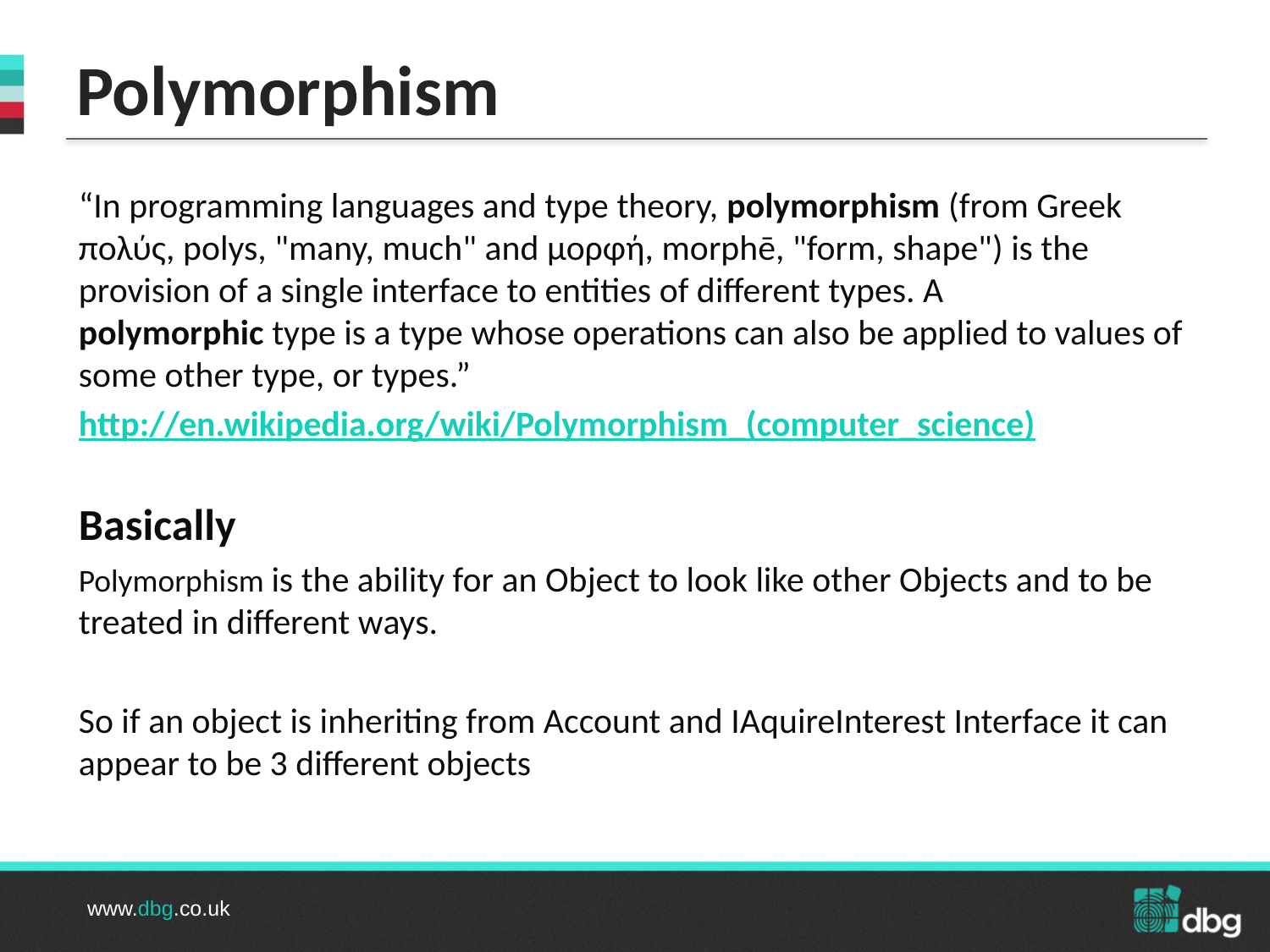

# Polymorphism
“In programming languages and type theory, polymorphism (from Greek πολύς, polys, "many, much" and μορφή, morphē, "form, shape") is the provision of a single interface to entities of different types. A polymorphic type is a type whose operations can also be applied to values of some other type, or types.”
http://en.wikipedia.org/wiki/Polymorphism_(computer_science)

Basically
Polymorphism is the ability for an Object to look like other Objects and to be treated in different ways.

So if an object is inheriting from Account and IAquireInterest Interface it can appear to be 3 different objects